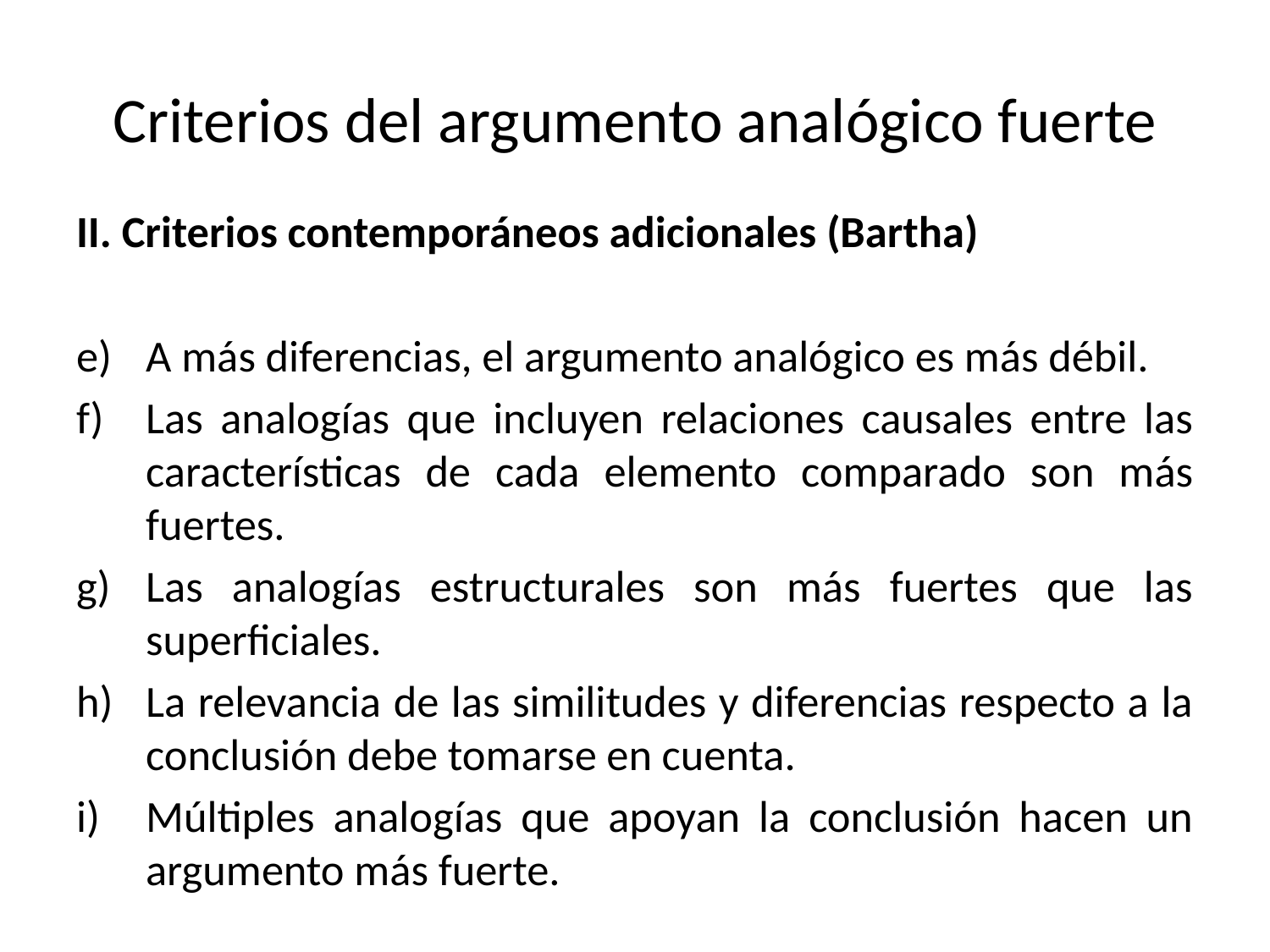

# Criterios del argumento analógico fuerte
II. Criterios contemporáneos adicionales (Bartha)

A más diferencias, el argumento analógico es más débil.
Las analogías que incluyen relaciones causales entre las características de cada elemento comparado son más fuertes.
Las analogías estructurales son más fuertes que las superficiales.
La relevancia de las similitudes y diferencias respecto a la conclusión debe tomarse en cuenta.
Múltiples analogías que apoyan la conclusión hacen un argumento más fuerte.